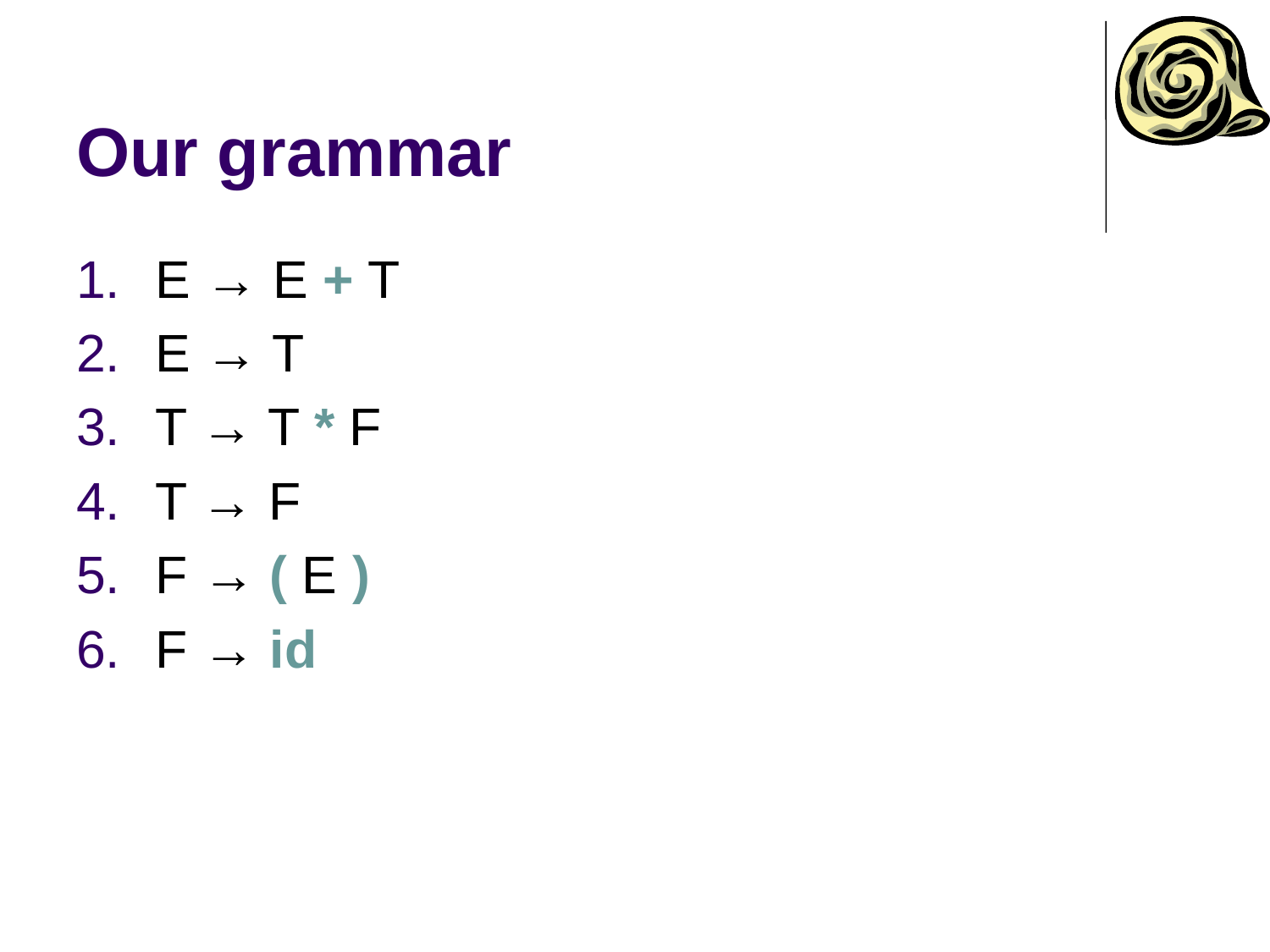

# Our grammar
E → E + T
E → T
T → T * F
T → F
F → ( E )
F → id